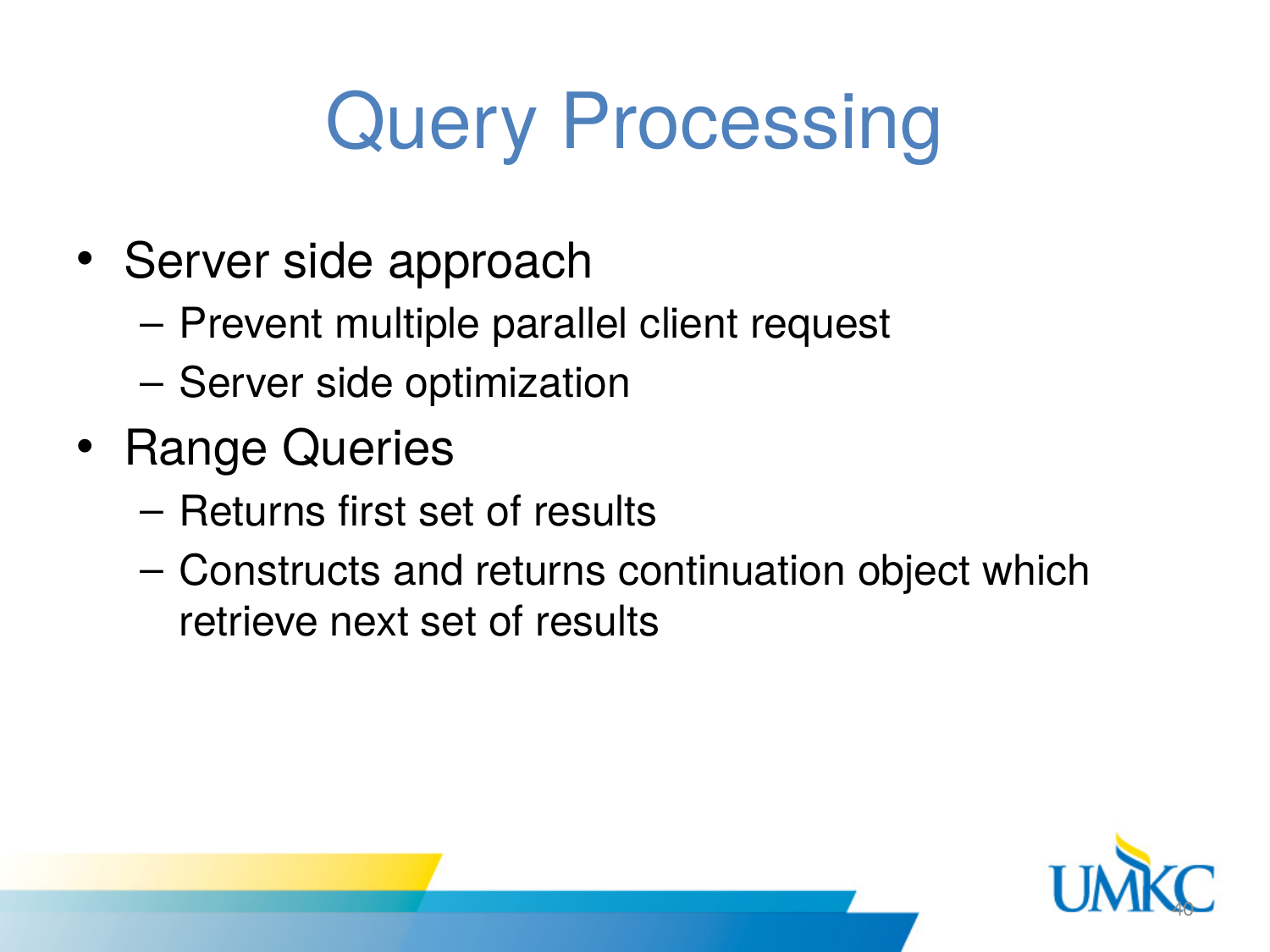

# Query Processing
Server side approach
Prevent multiple parallel client request
Server side optimization
Range Queries
Returns first set of results
Constructs and returns continuation object which retrieve next set of results

40